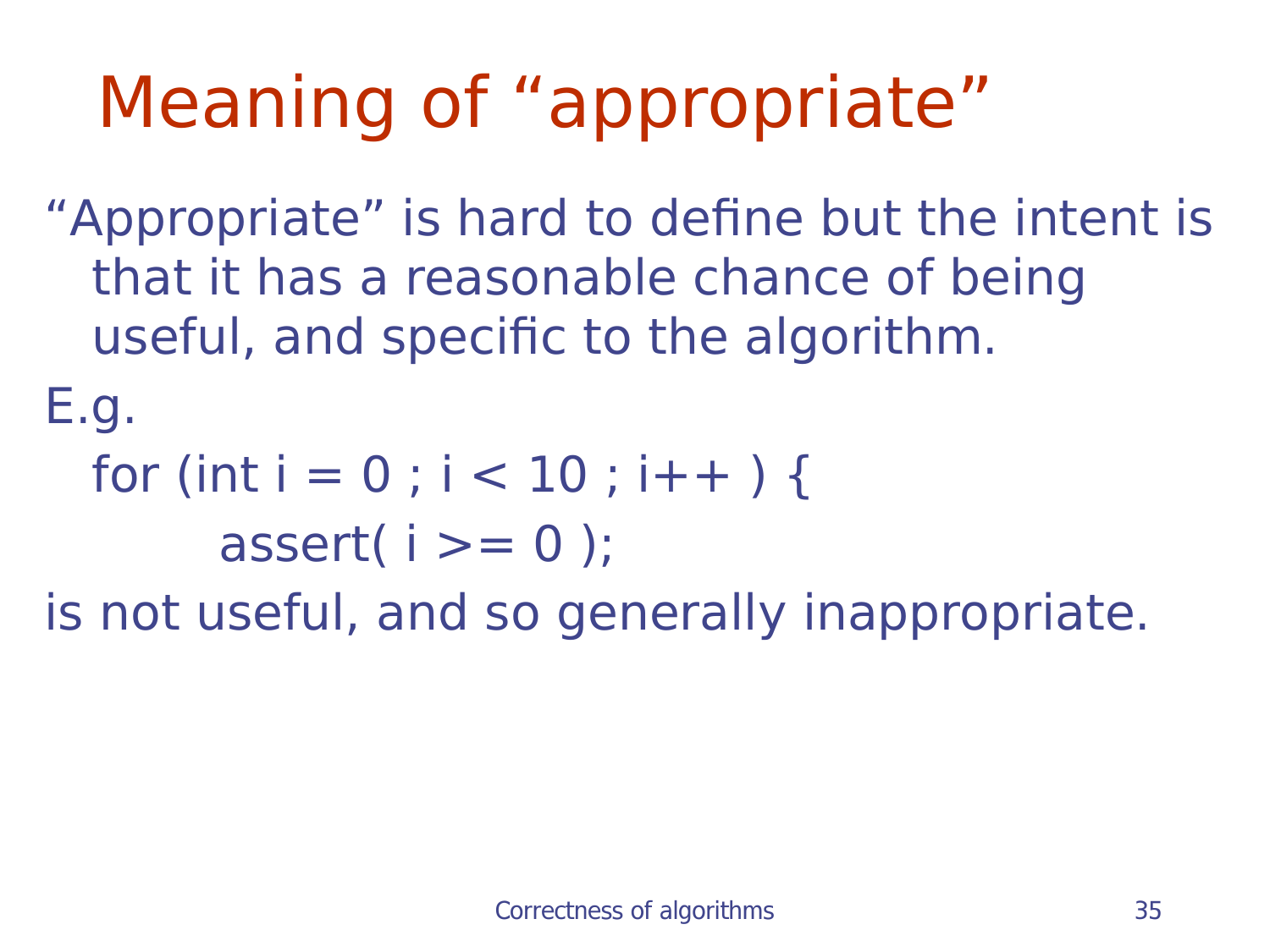

# Meaning of “appropriate”
“Appropriate” is hard to define but the intent is that it has a reasonable chance of being useful, and specific to the algorithm.
E.g.
	for (int i = 0 ; i < 10 ; i++ ) {
   		assert( i >= 0 );
is not useful, and so generally inappropriate.

Correctness of algorithms
35